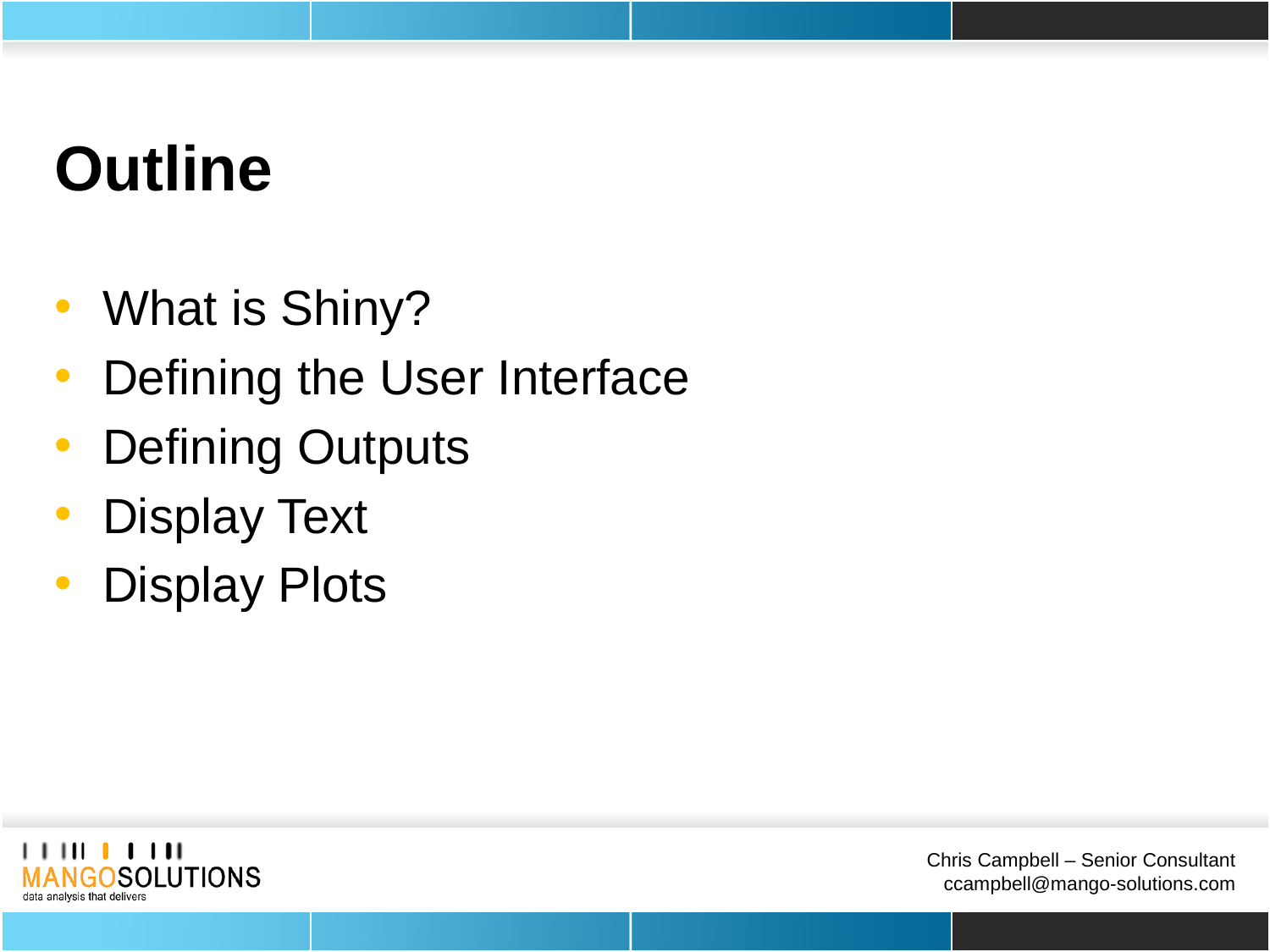

# Outline
What is Shiny?
Defining the User Interface
Defining Outputs
Display Text
Display Plots